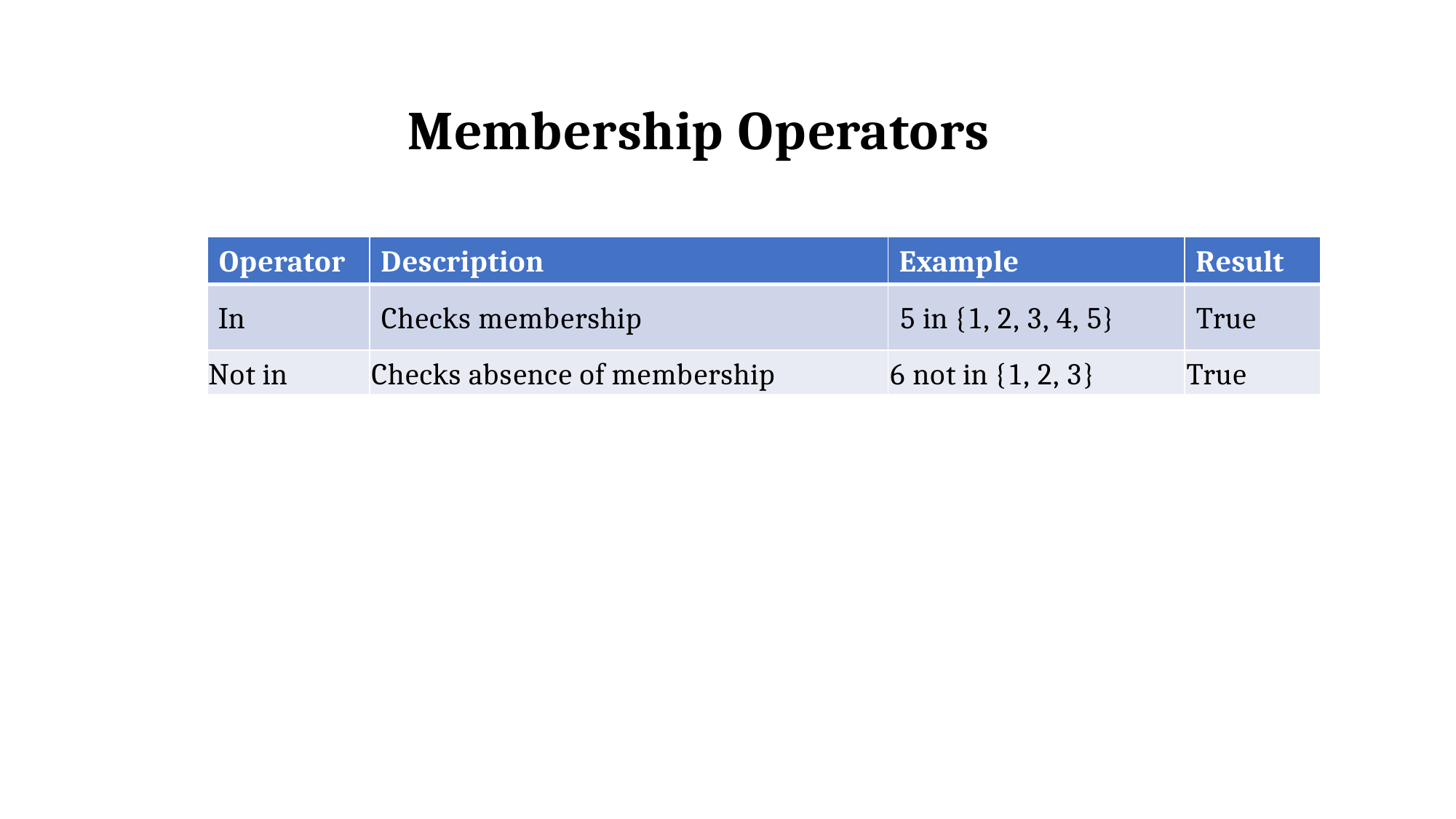

Membership Operators
| Operator | Description | Example | Result |
| --- | --- | --- | --- |
| In | Checks membership | 5 in {1, 2, 3, 4, 5} | True |
| Not in | Checks absence of membership | 6 not in {1, 2, 3} | True |